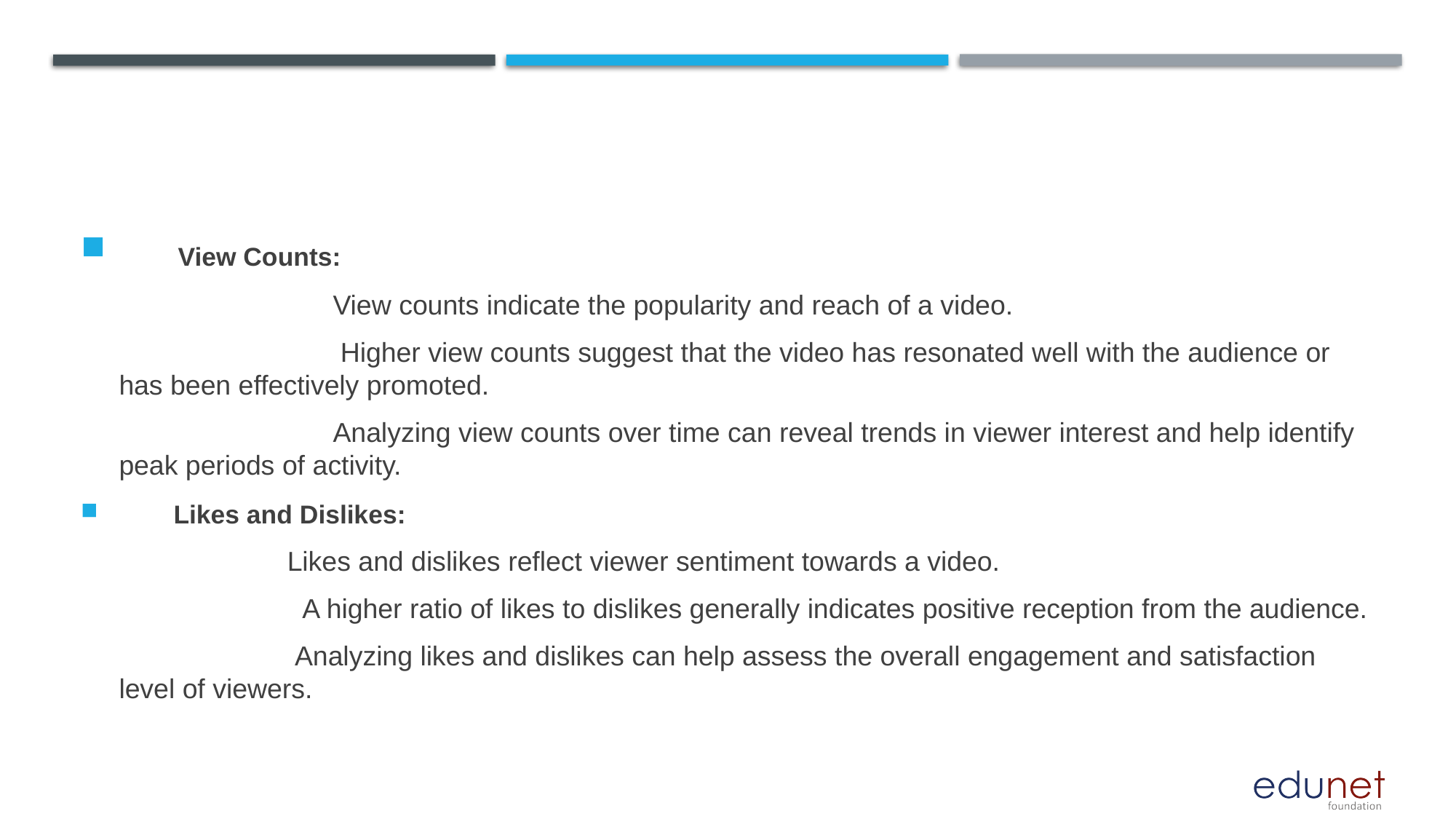

#

      View Counts:
                            View counts indicate the popularity and reach of a video.
                             Higher view counts suggest that the video has resonated well with the audience or has been effectively promoted.
                            Analyzing view counts over time can reveal trends in viewer interest and help identify peak periods of activity.
        Likes and Dislikes:
                         Likes and dislikes reflect viewer sentiment towards a video.
                        A higher ratio of likes to dislikes generally indicates positive reception from the audience.
                       Analyzing likes and dislikes can help assess the overall engagement and satisfaction level of viewers.